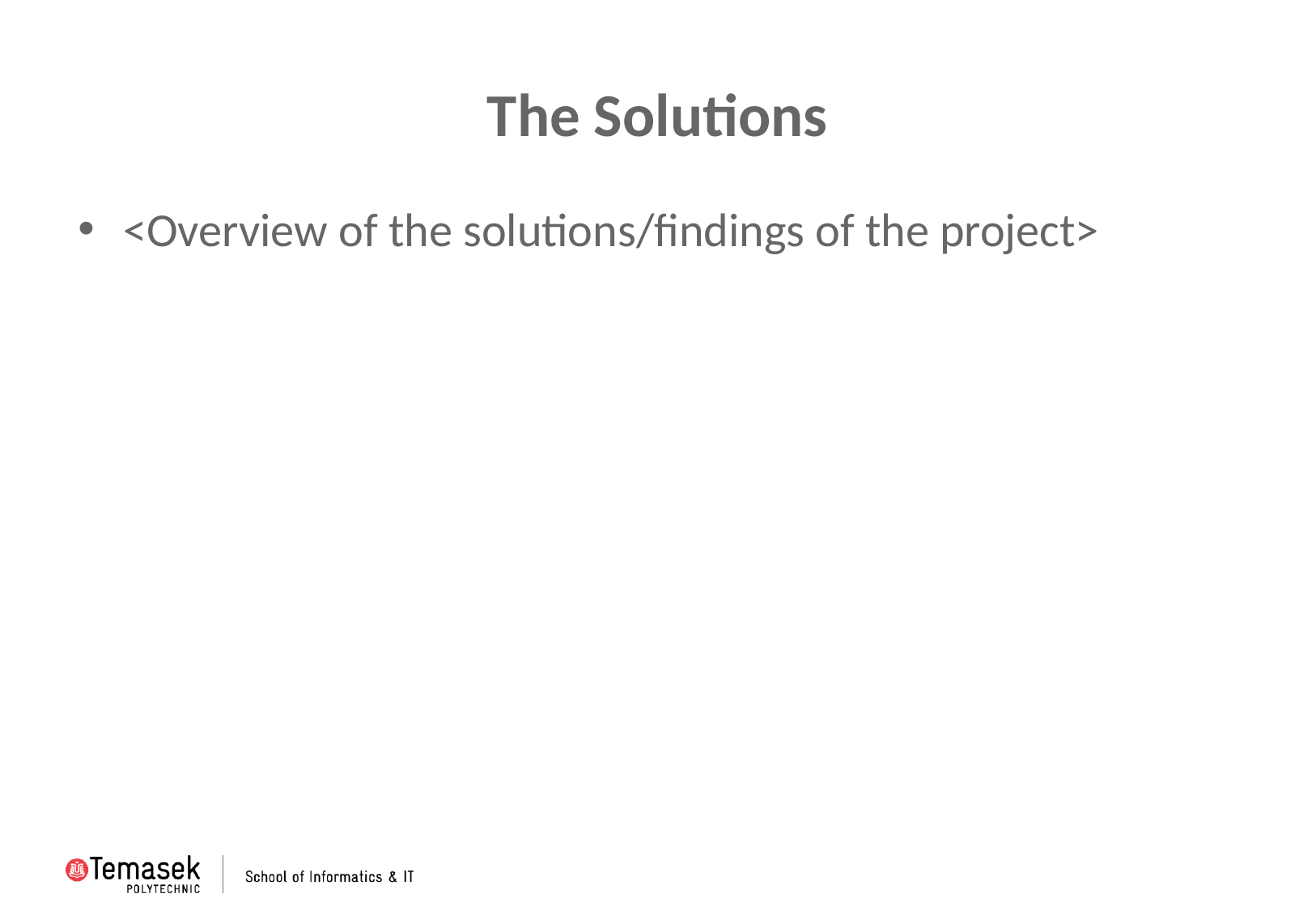

# The Solutions
<Overview of the solutions/findings of the project>